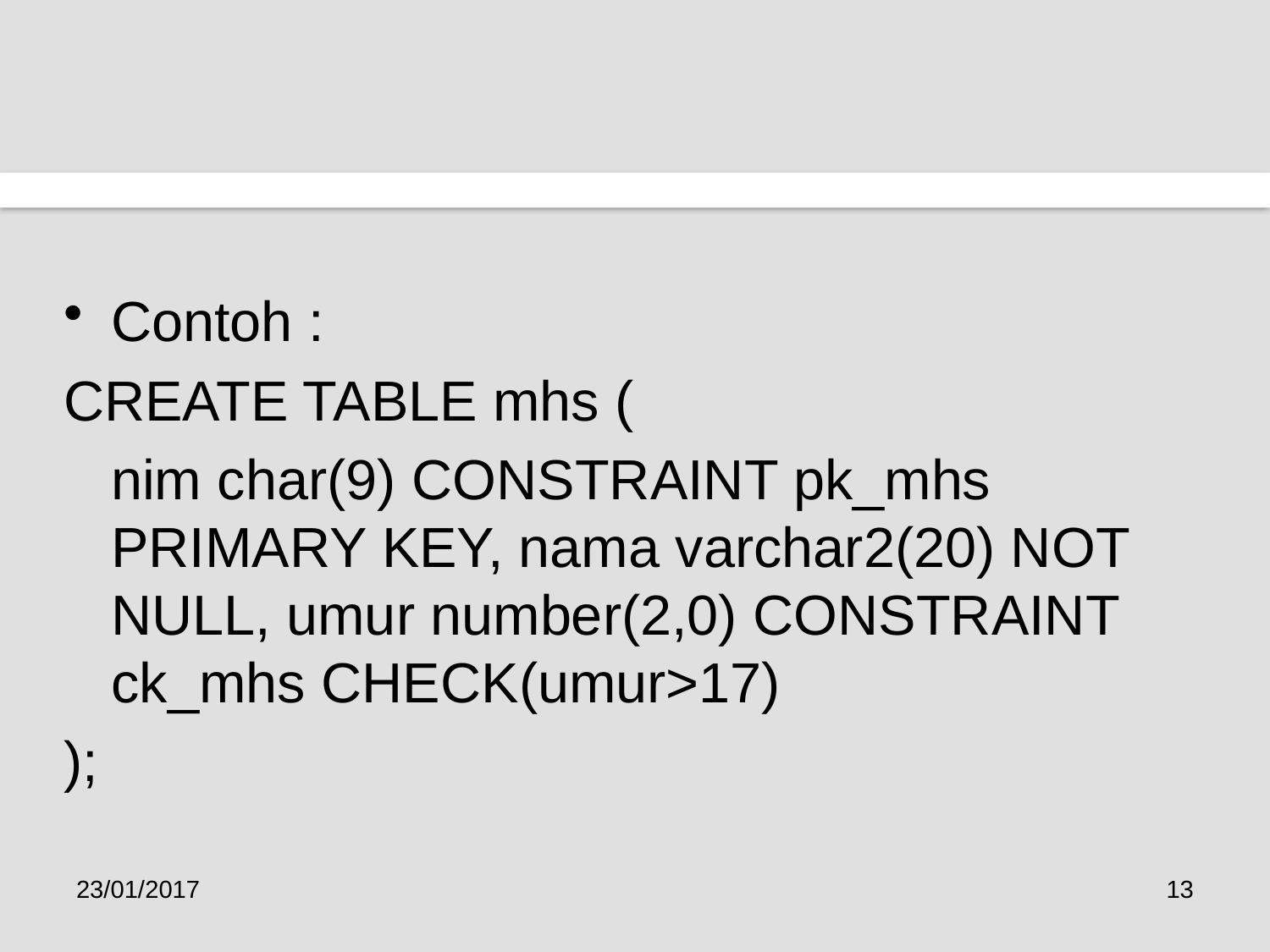

#
Contoh :
CREATE TABLE mhs (
	nim char(9) CONSTRAINT pk_mhs PRIMARY KEY, nama varchar2(20) NOT NULL, umur number(2,0) CONSTRAINT ck_mhs CHECK(umur>17)
);
23/01/2017
13